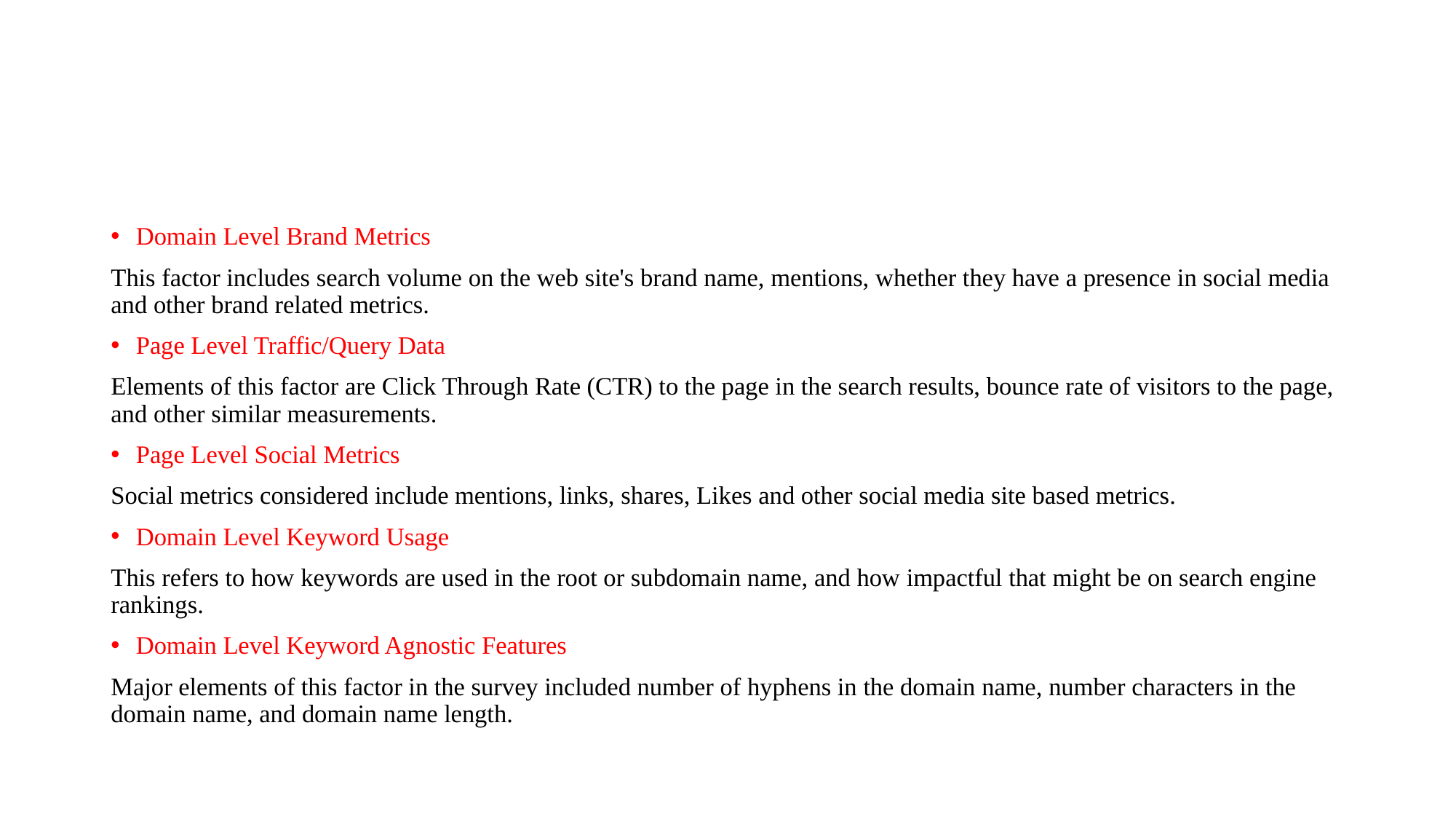

#
Domain Level Brand Metrics
This factor includes search volume on the web site's brand name, mentions, whether they have a presence in social media and other brand related metrics.
Page Level Traffic/Query Data
Elements of this factor are Click Through Rate (CTR) to the page in the search results, bounce rate of visitors to the page, and other similar measurements.
Page Level Social Metrics
Social metrics considered include mentions, links, shares, Likes and other social media site based metrics.
Domain Level Keyword Usage
This refers to how keywords are used in the root or subdomain name, and how impactful that might be on search engine rankings.
Domain Level Keyword Agnostic Features
Major elements of this factor in the survey included number of hyphens in the domain name, number characters in the domain name, and domain name length.